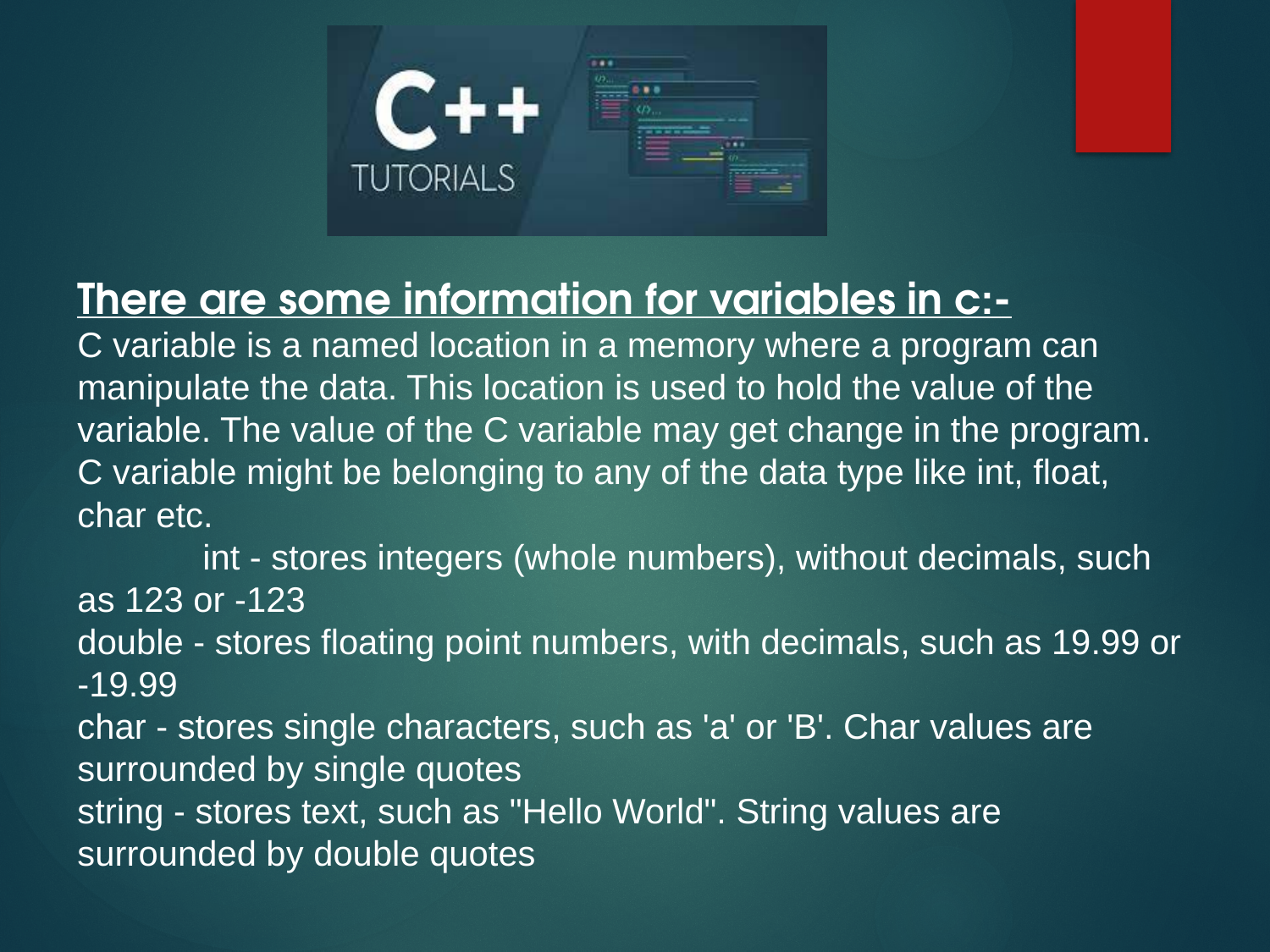

There are some information for variables in c:-
C variable is a named location in a memory where a program can manipulate the data. This location is used to hold the value of the variable. The value of the C variable may get change in the program.
C variable might be belonging to any of the data type like int, float, char etc.
              int - stores integers (whole numbers), without decimals, such as 123 or -123
double - stores floating point numbers, with decimals, such as 19.99 or -19.99
char - stores single characters, such as 'a' or 'B'. Char values are surrounded by single quotes
string - stores text, such as "Hello World". String values are surrounded by double quotes